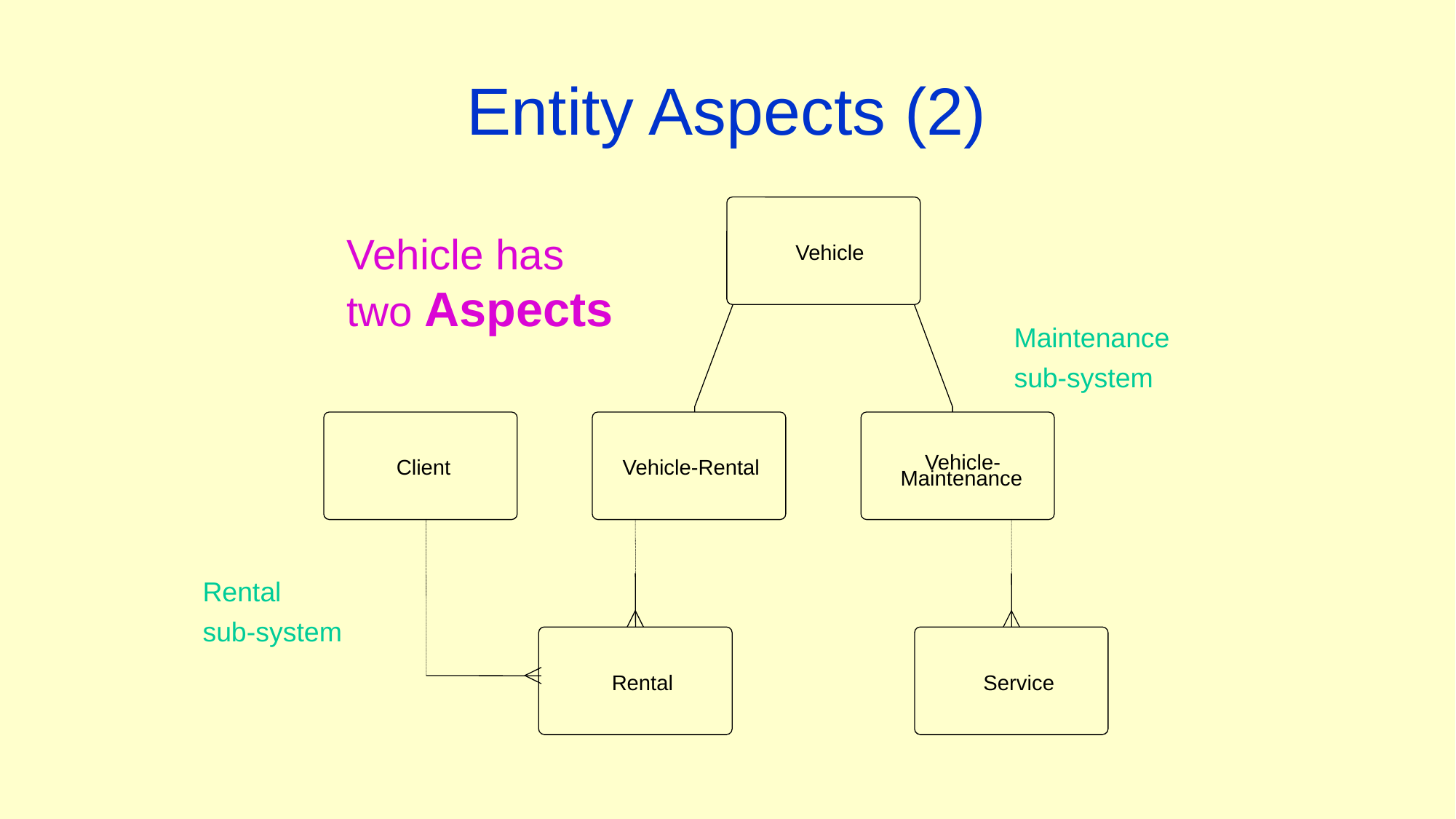

# Entity Aspects (2)

Vehicle

Vehicle-
Client
Vehicle-Rental
Maintenance

Rental
Service

Vehicle has two Aspects
Maintenance
sub-system
Rental
sub-system